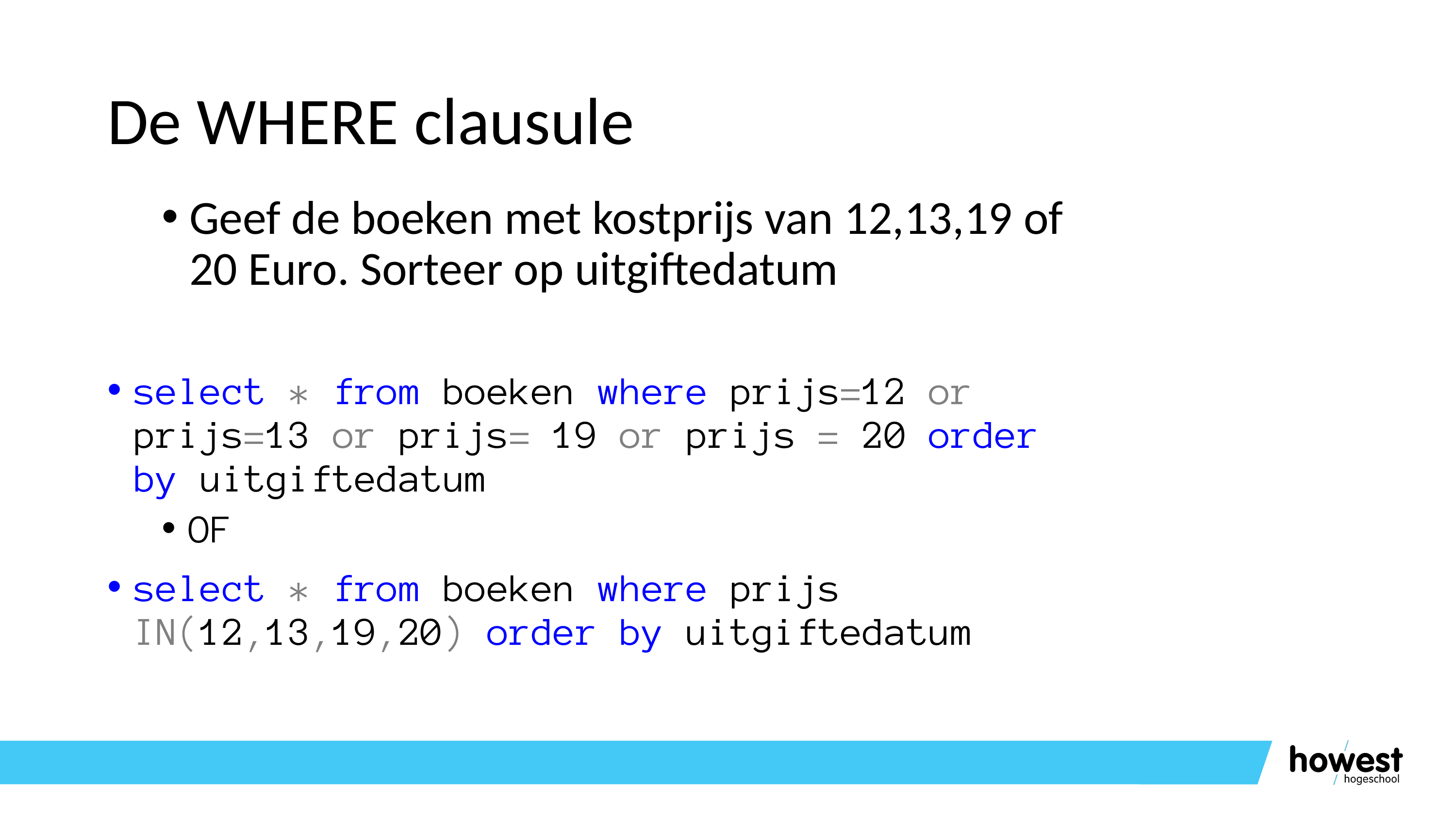

# De WHERE clausule
Geef de boeken met kostprijs van 12,13,19 of 20 Euro. Sorteer op uitgiftedatum

select * from boeken where prijs=12 or prijs=13 or prijs= 19 or prijs = 20 order by uitgiftedatum
OF
select * from boeken where prijs IN(12,13,19,20) order by uitgiftedatum